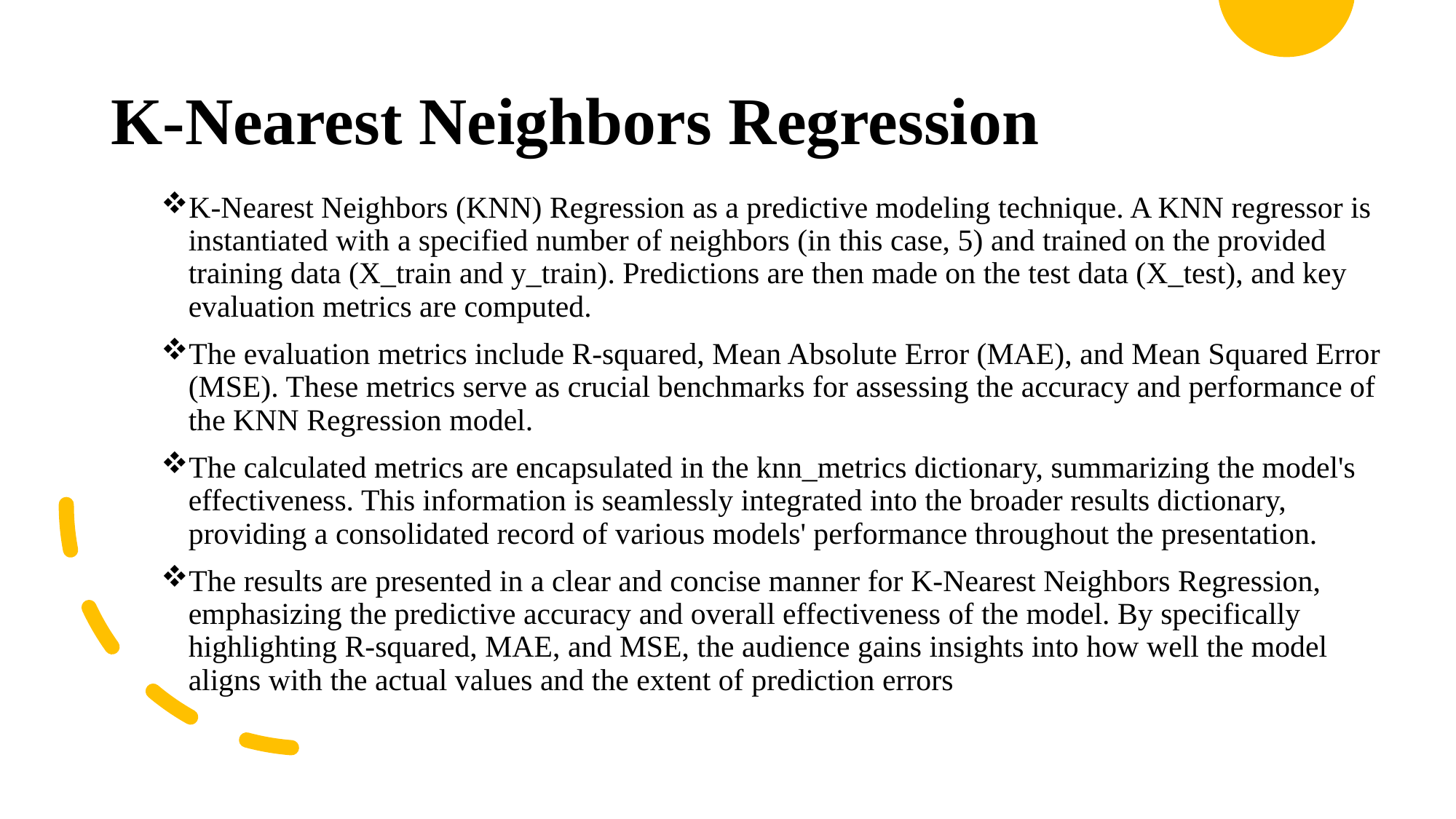

# K-Nearest Neighbors Regression
K-Nearest Neighbors (KNN) Regression as a predictive modeling technique. A KNN regressor is instantiated with a specified number of neighbors (in this case, 5) and trained on the provided training data (X_train and y_train). Predictions are then made on the test data (X_test), and key evaluation metrics are computed.
The evaluation metrics include R-squared, Mean Absolute Error (MAE), and Mean Squared Error (MSE). These metrics serve as crucial benchmarks for assessing the accuracy and performance of the KNN Regression model.
The calculated metrics are encapsulated in the knn_metrics dictionary, summarizing the model's effectiveness. This information is seamlessly integrated into the broader results dictionary, providing a consolidated record of various models' performance throughout the presentation.
The results are presented in a clear and concise manner for K-Nearest Neighbors Regression, emphasizing the predictive accuracy and overall effectiveness of the model. By specifically highlighting R-squared, MAE, and MSE, the audience gains insights into how well the model aligns with the actual values and the extent of prediction errors